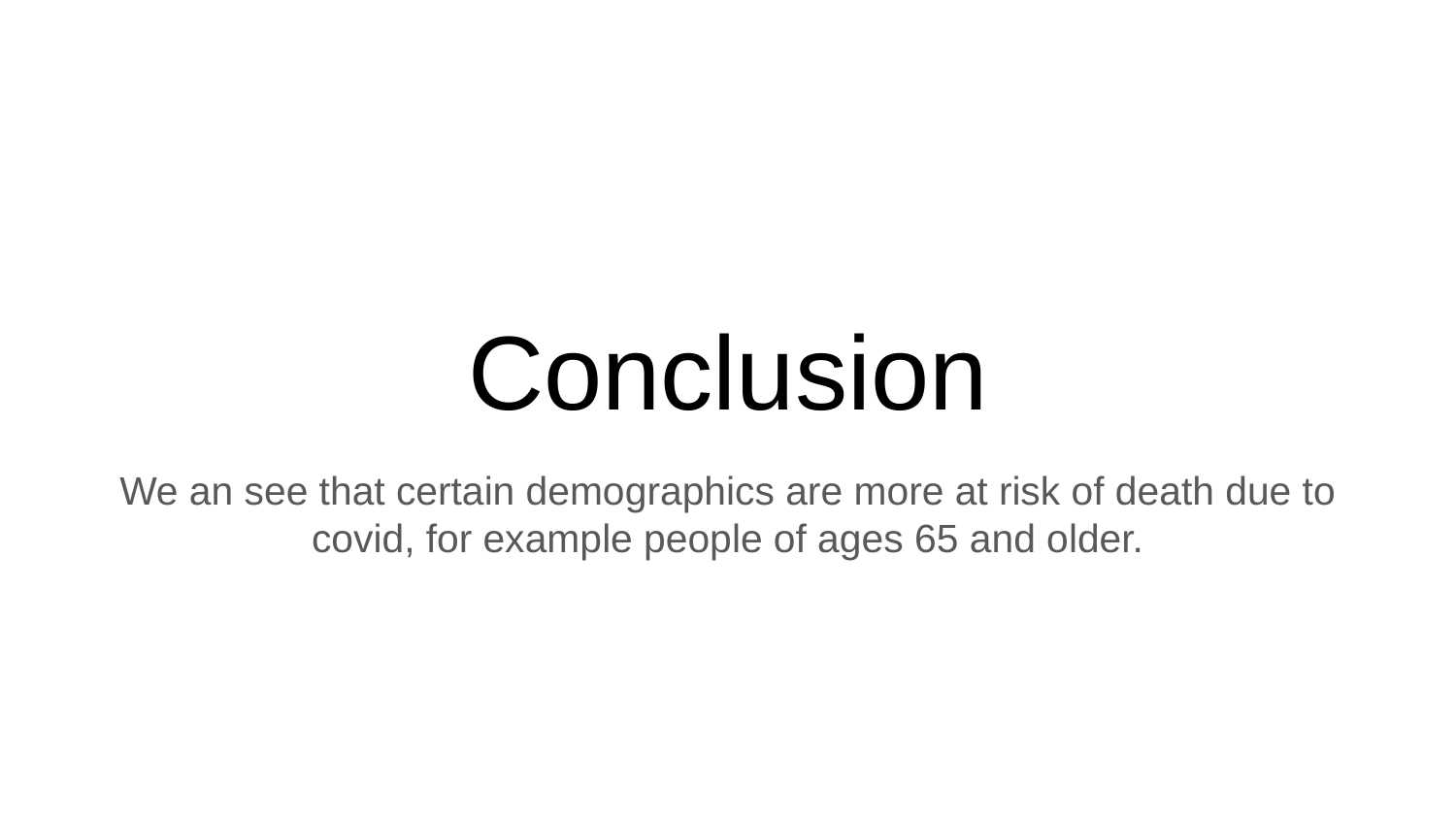

# Conclusion
We an see that certain demographics are more at risk of death due to covid, for example people of ages 65 and older.